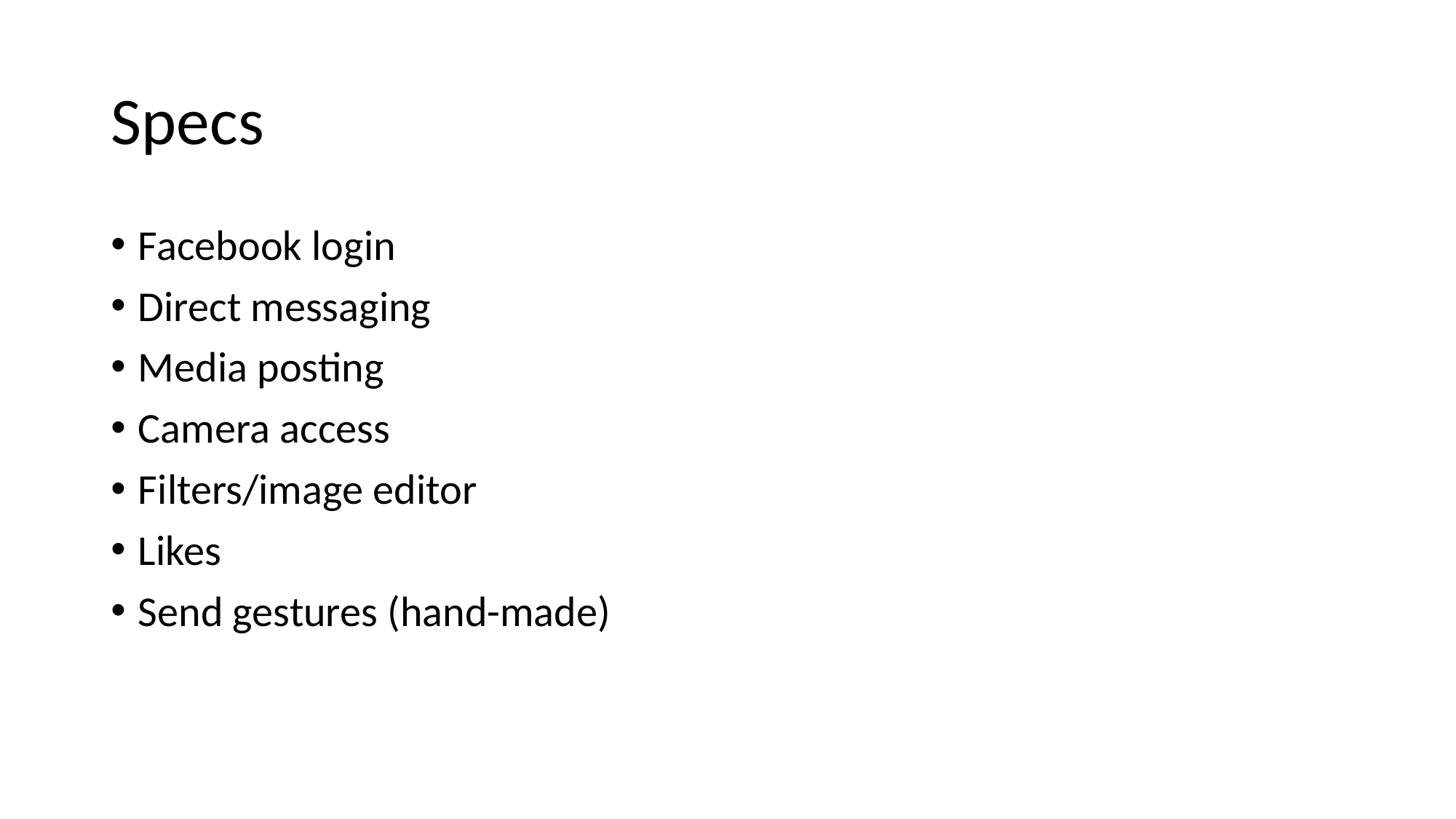

# Specs
Facebook login
Direct messaging
Media posting
Camera access
Filters/image editor
Likes
Send gestures (hand-made)